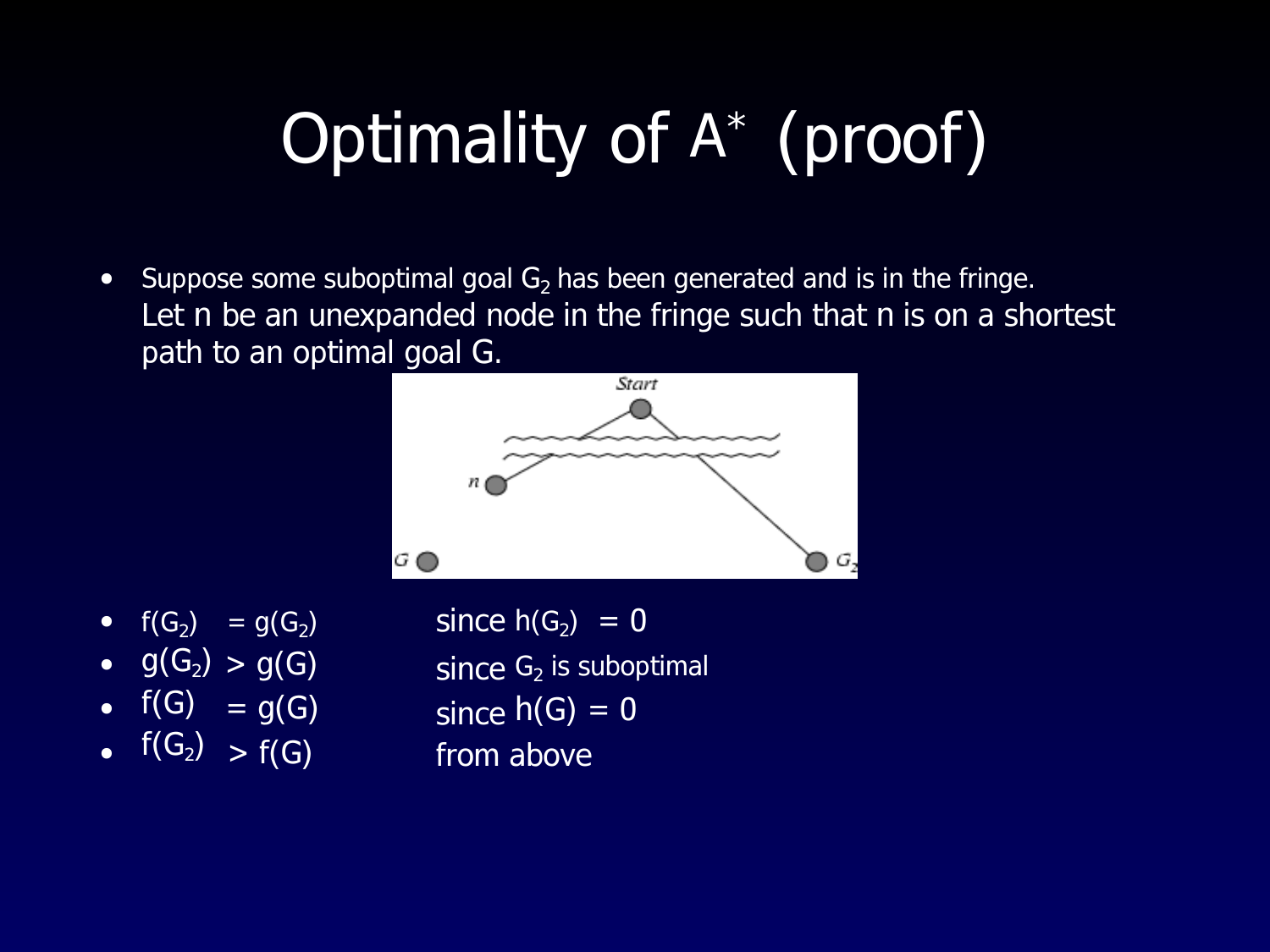

A*
Optimality
of
(proof)
Suppose some suboptimal goal G2 has been generated and is in the fringe.
•
Let n be an unexpanded node in
that n
the
fringe
such
is
on
a
shortest
goal G.
path to an optimal

h(G2)
•
•
•
•
f(G2)
g(G2)
f(G)
f(G2)
= g(G2)
> g(G)
= g(G)
> f(G)
since
since since
= 0
G2 is suboptimal
h(G) = 0
from above